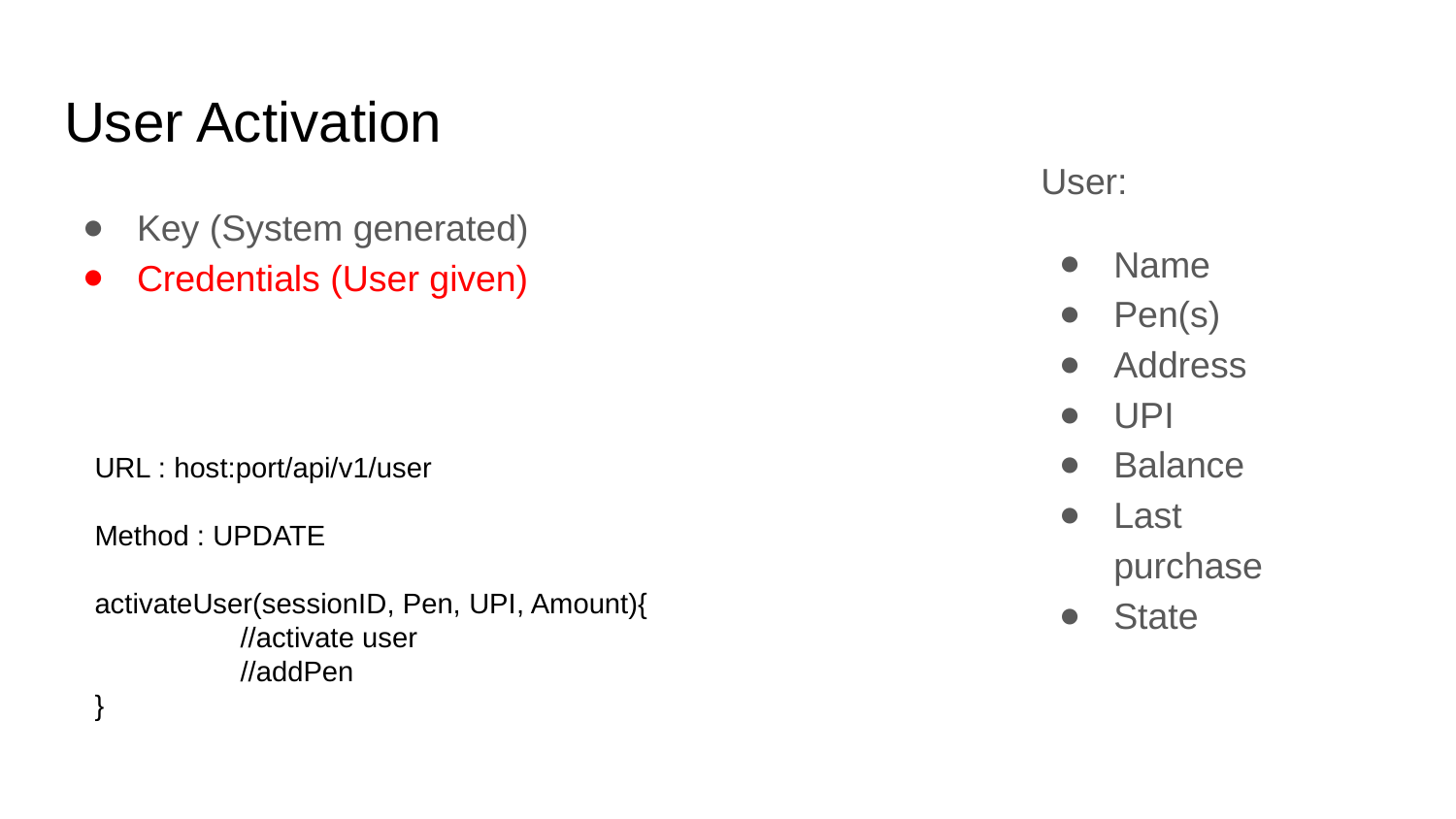

# User Activation
User:
Name
Pen(s)
Address
UPI
Balance
Last purchase
State
Key (System generated)
Credentials (User given)
URL : host:port/api/v1/user

Method : UPDATE

activateUser(sessionID, Pen, UPI, Amount){
	//activate user
	//addPen
}